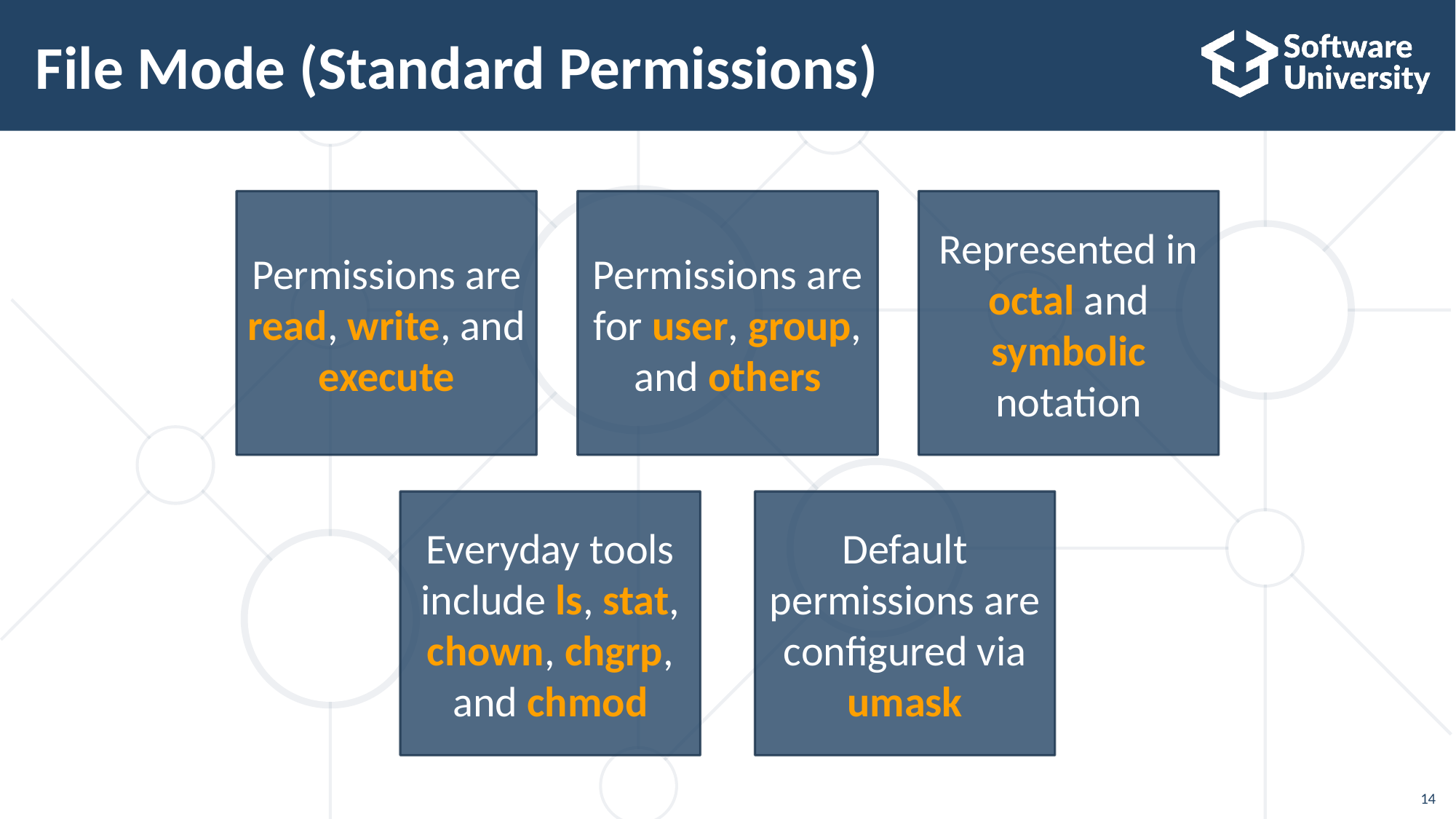

# File Mode (Standard Permissions)
Permissions are read, write, and execute
Permissions are for user, group, and others
Represented in octal and symbolic notation
Everyday tools include ls, stat, chown, chgrp, and chmod
Default permissions are configured via umask
14